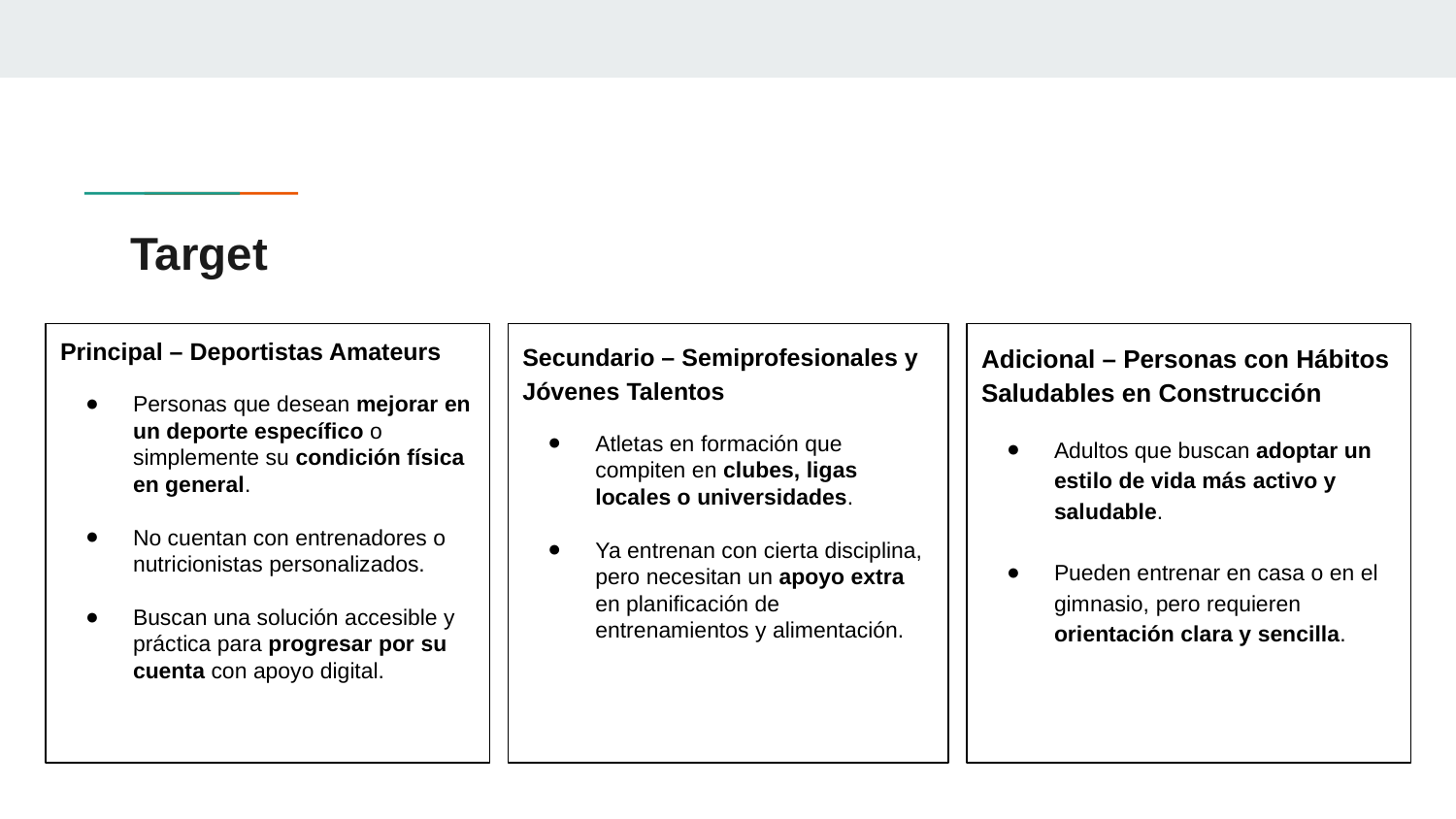

# Target

Principal – Deportistas Amateurs
Personas que desean mejorar en un deporte específico o simplemente su condición física en general.
No cuentan con entrenadores o nutricionistas personalizados.
Buscan una solución accesible y práctica para progresar por su cuenta con apoyo digital.

Secundario – Semiprofesionales y Jóvenes Talentos
Atletas en formación que compiten en clubes, ligas locales o universidades.
Ya entrenan con cierta disciplina, pero necesitan un apoyo extra en planificación de entrenamientos y alimentación.

Adicional – Personas con Hábitos Saludables en Construcción
Adultos que buscan adoptar un estilo de vida más activo y saludable.
Pueden entrenar en casa o en el gimnasio, pero requieren orientación clara y sencilla.